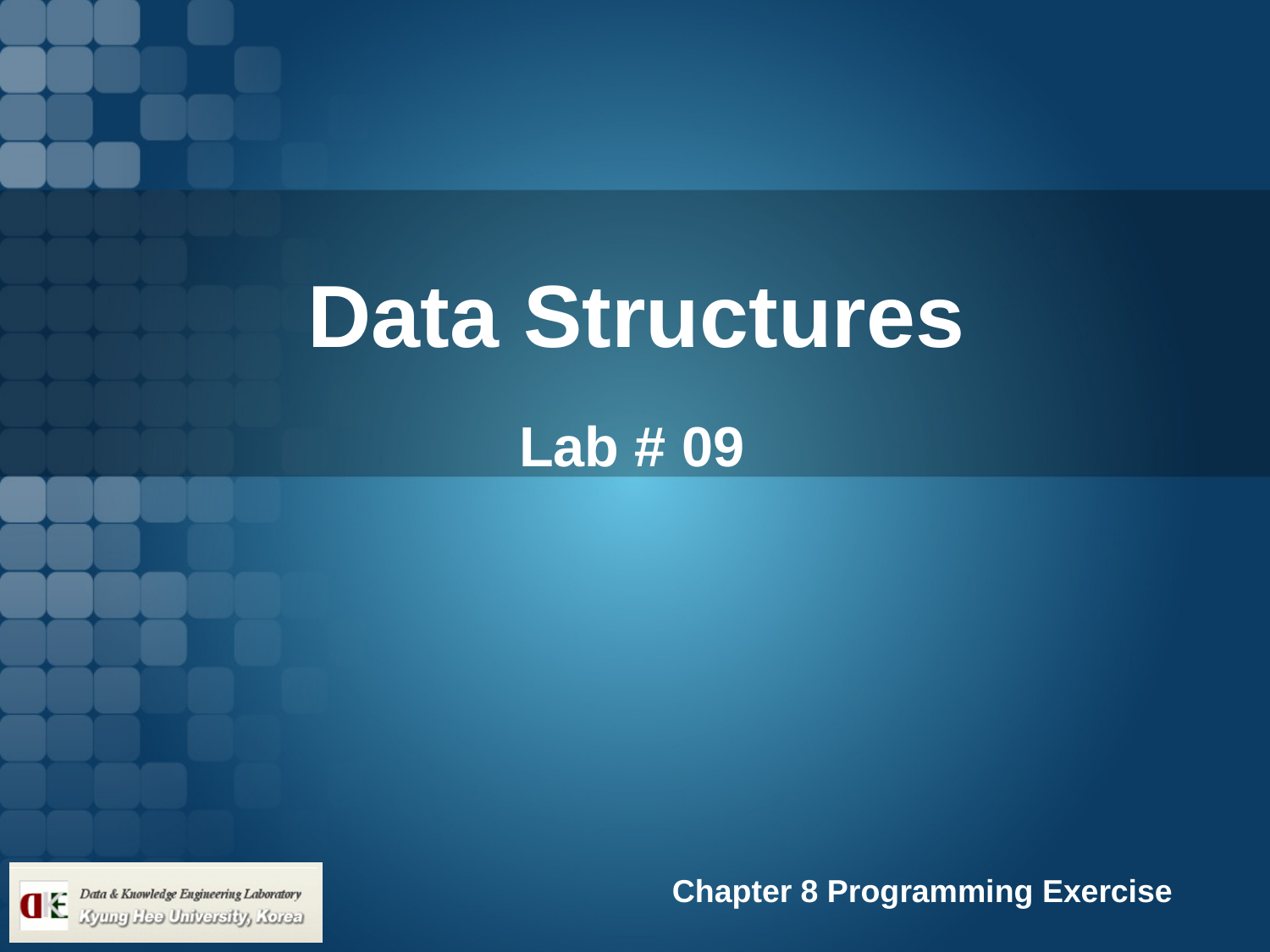

# Data Structures
Lab # 09
Chapter 8 Programming Exercise